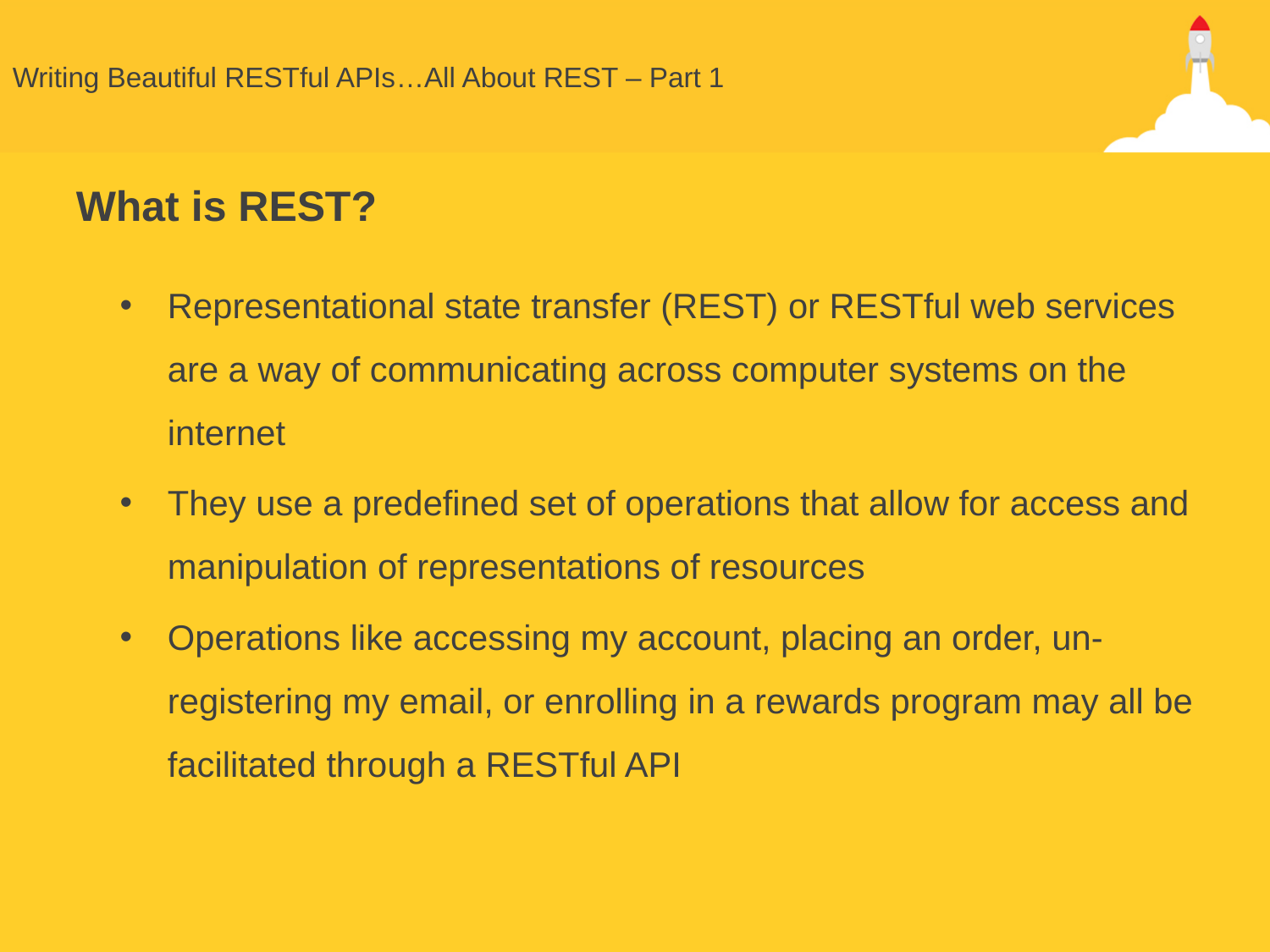

# Writing Beautiful RESTful APIs…All About REST – Part 1
What is REST?
Representational state transfer (REST) or RESTful web services are a way of communicating across computer systems on the internet
They use a predefined set of operations that allow for access and manipulation of representations of resources
Operations like accessing my account, placing an order, un-registering my email, or enrolling in a rewards program may all be facilitated through a RESTful API